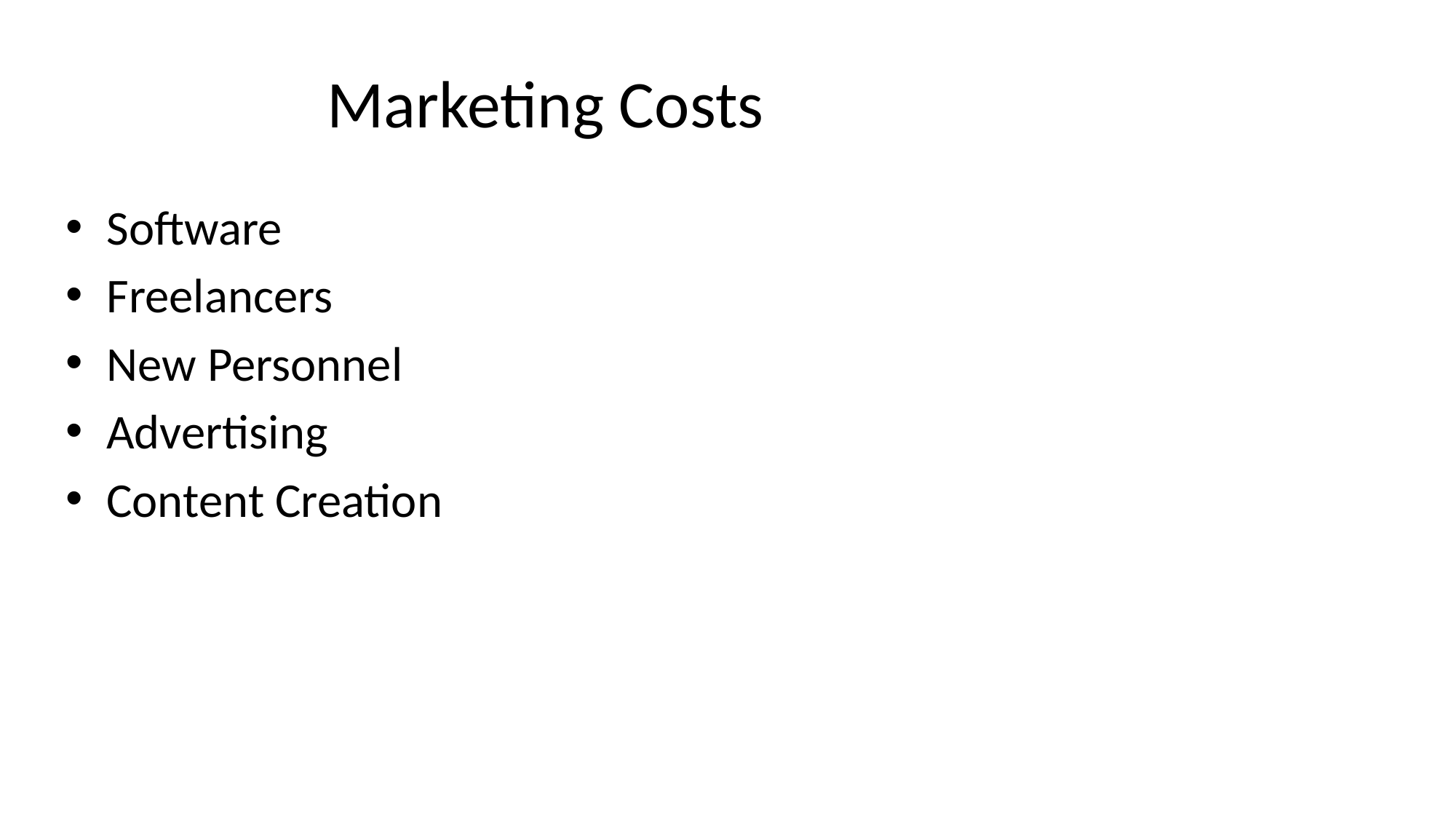

# Marketing Costs
Software
Freelancers
New Personnel
Advertising
Content Creation